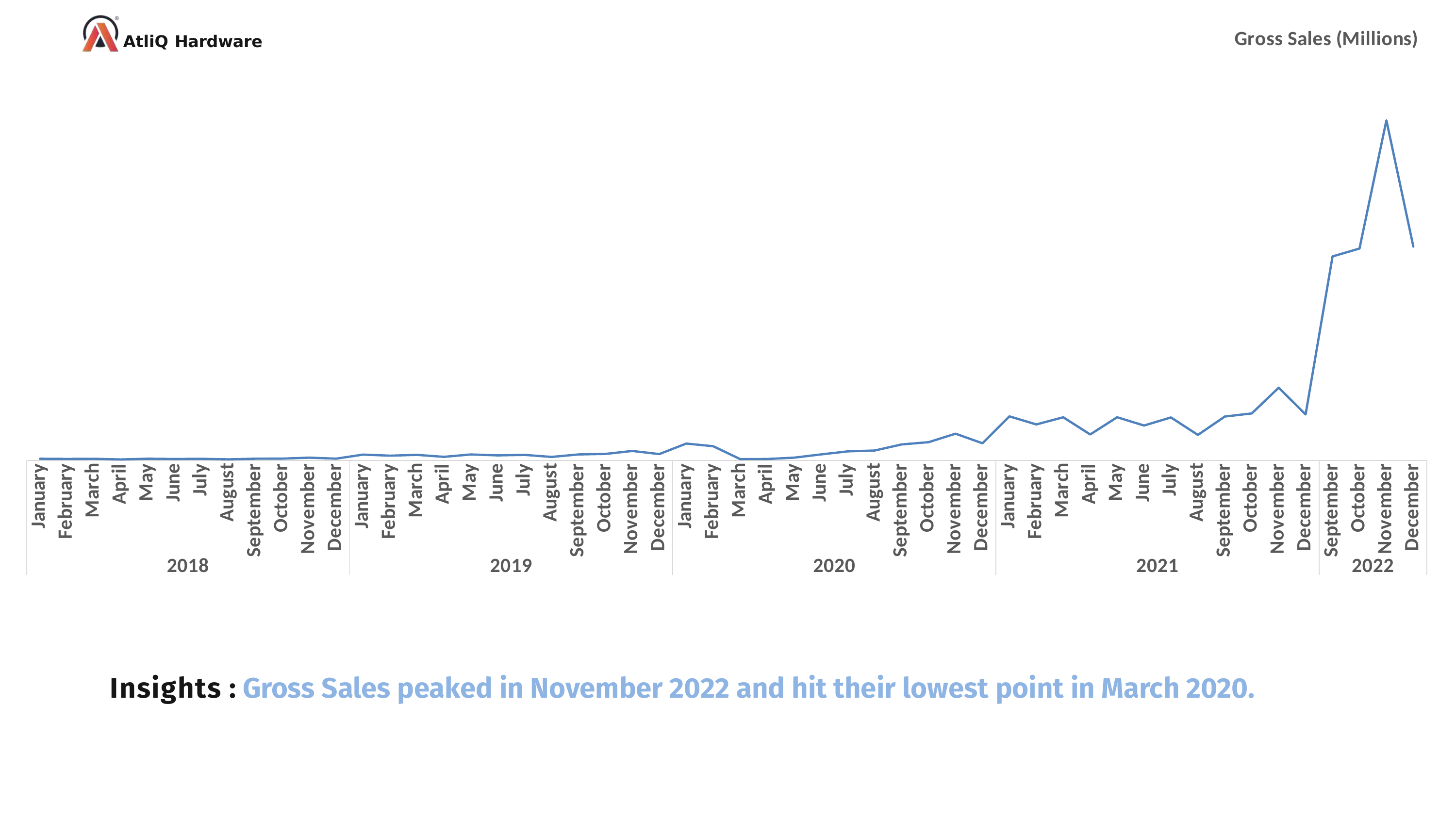

### Chart: Gross Sales (Millions)

| Category | Total |
|---|---|
| January | 0.47 |
| February | 0.42 |
| March | 0.46 |
| April | 0.29 |
| May | 0.48 |
| June | 0.41 |
| July | 0.46 |
| August | 0.31 |
| September | 0.49 |
| October | 0.51 |
| November | 0.78 |
| December | 0.5 |
| January | 1.64 |
| February | 1.34 |
| March | 1.57 |
| April | 1.01 |
| May | 1.68 |
| June | 1.42 |
| July | 1.56 |
| August | 0.99 |
| September | 1.69 |
| October | 1.83 |
| November | 2.66 |
| December | 1.79 |
| January | 4.74 |
| February | 4.0 |
| March | 0.38 |
| April | 0.4 |
| May | 0.78 |
| June | 1.7 |
| July | 2.55 |
| August | 2.79 |
| September | 4.5 |
| October | 5.14 |
| November | 7.52 |
| December | 4.83 |
| January | 12.4 |
| February | 10.13 |
| March | 12.14 |
| April | 7.31 |
| May | 12.15 |
| June | 9.82 |
| July | 12.09 |
| August | 7.18 |
| September | 12.35 |
| October | 13.22 |
| November | 20.46 |
| December | 12.94 |
| September | 57.4 |
| October | 59.61 |
| November | 95.69 |
| December | 60.16 |
AtliQ Hardware
Insights : Gross Sales peaked in November 2022 and hit their lowest point in March 2020.